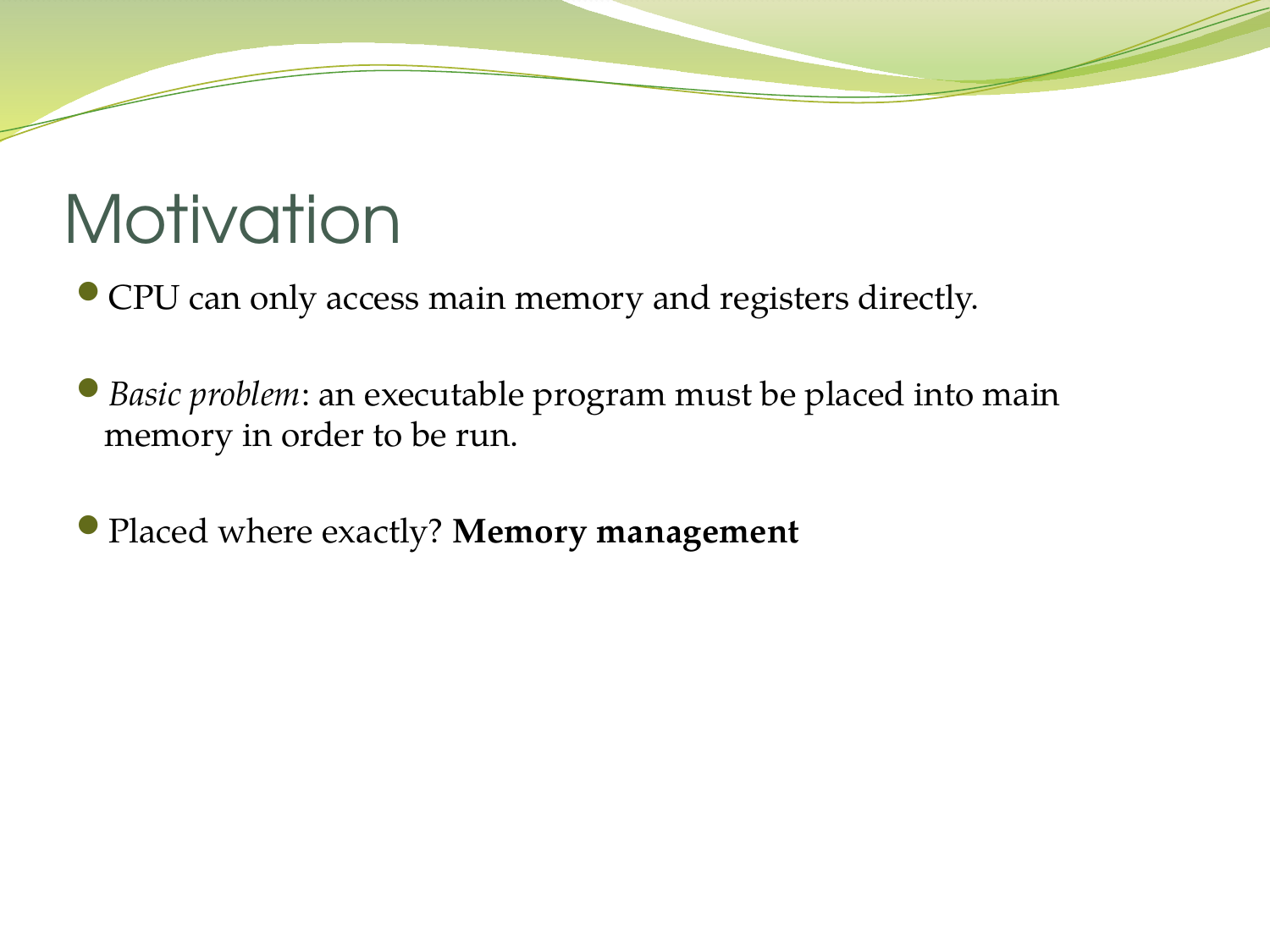

# Motivation
CPU can only access main memory and registers directly.

Basic problem: an executable program must be placed into main memory in order to be run.

Placed where exactly? Memory management